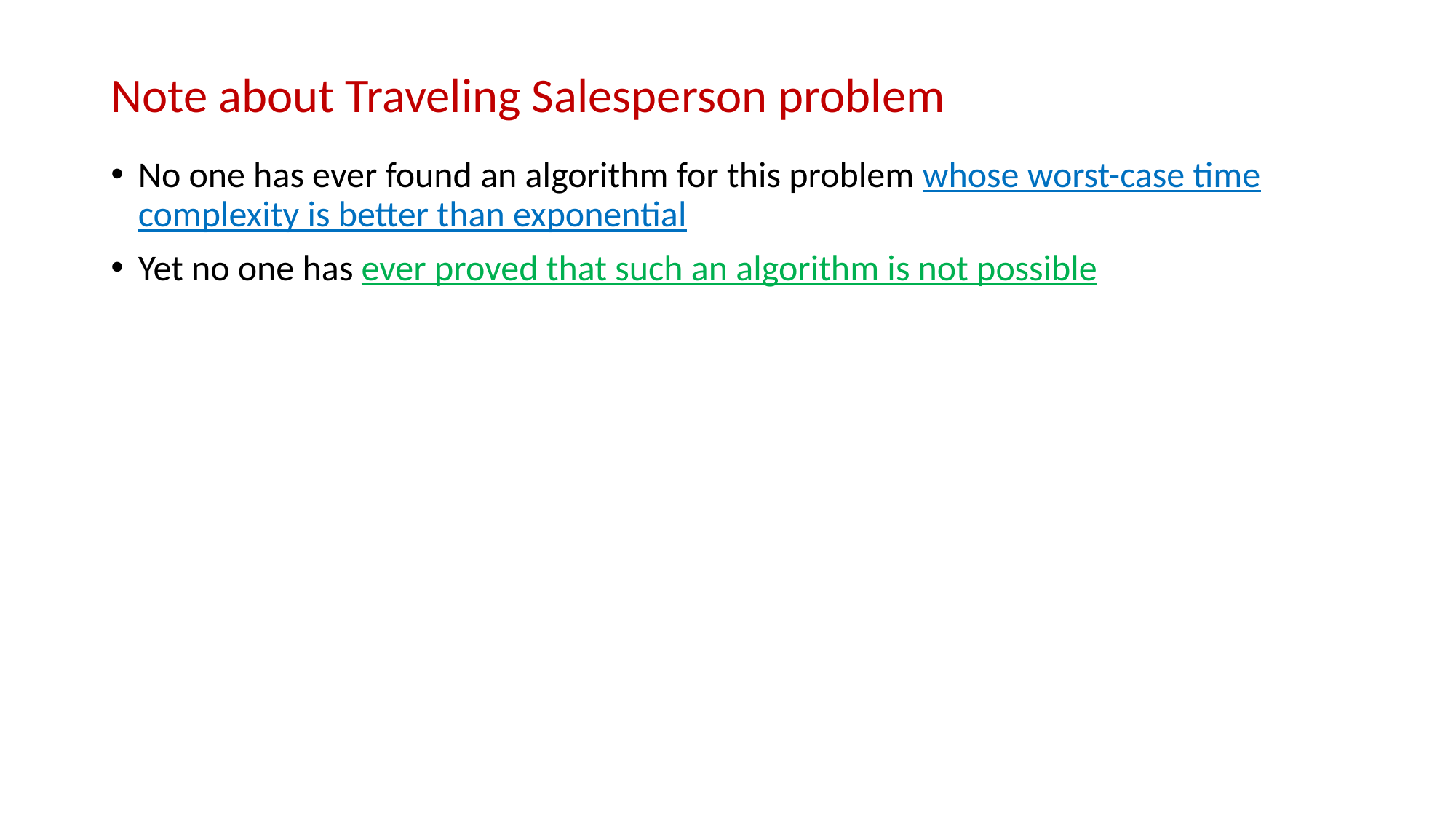

# Note about Traveling Salesperson problem
No one has ever found an algorithm for this problem whose worst-case time complexity is better than exponential
Yet no one has ever proved that such an algorithm is not possible